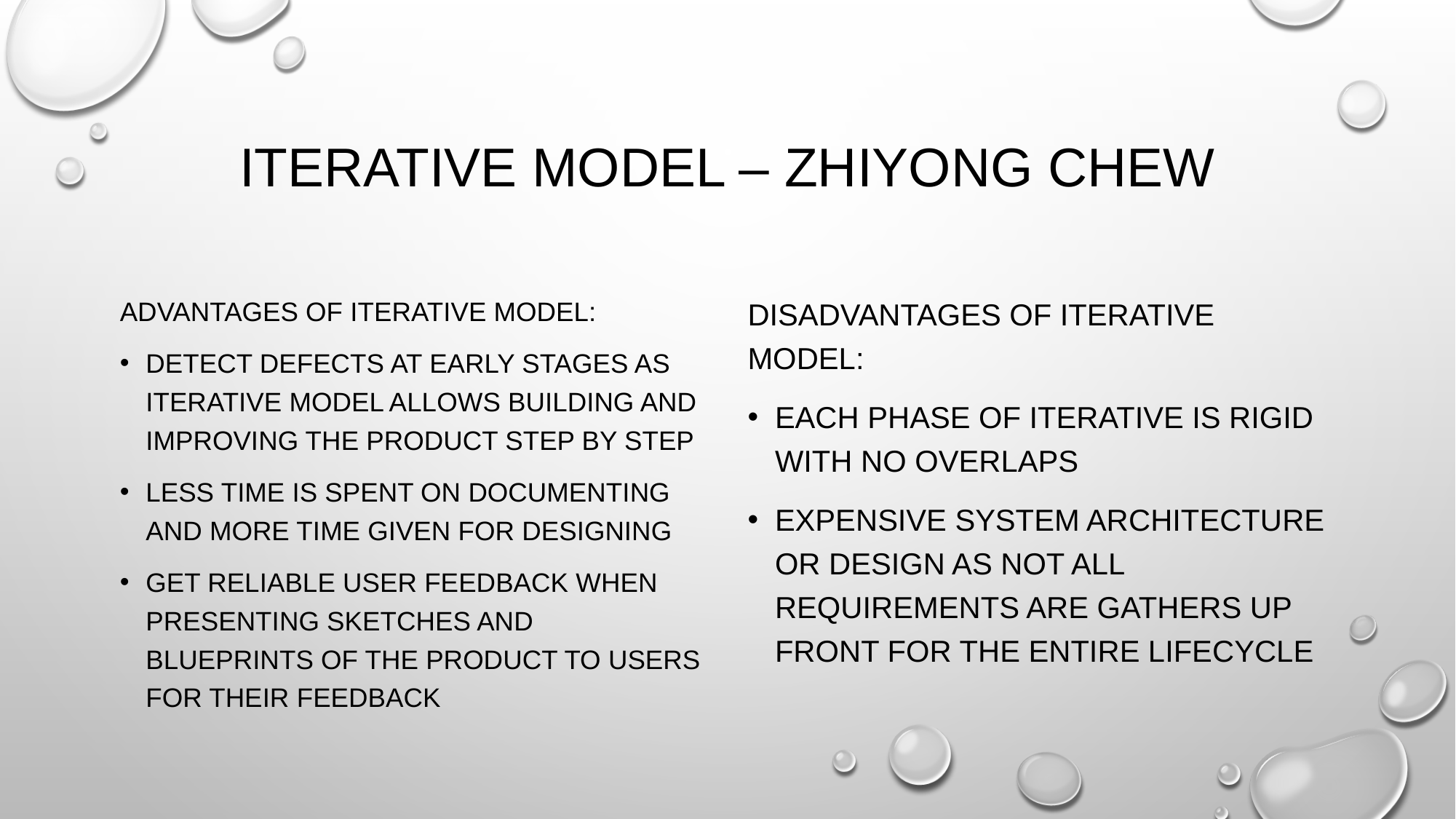

# Iterative Model – ZHIYONG CHEW
Advantages of Iterative Model:
Detect defects at early stages as iterative model allows building and improving the product step by step
Less time is spent on documenting and more time given for designing
Get reliable user feedback when presenting sketches and blueprints of the product to users for their feedback

Disadvantages of Iterative Model:
Each phase of iterative is rigid with no overlaps
Expensive system architecture or design as not all requirements are gathers up front for the entire lifecycle